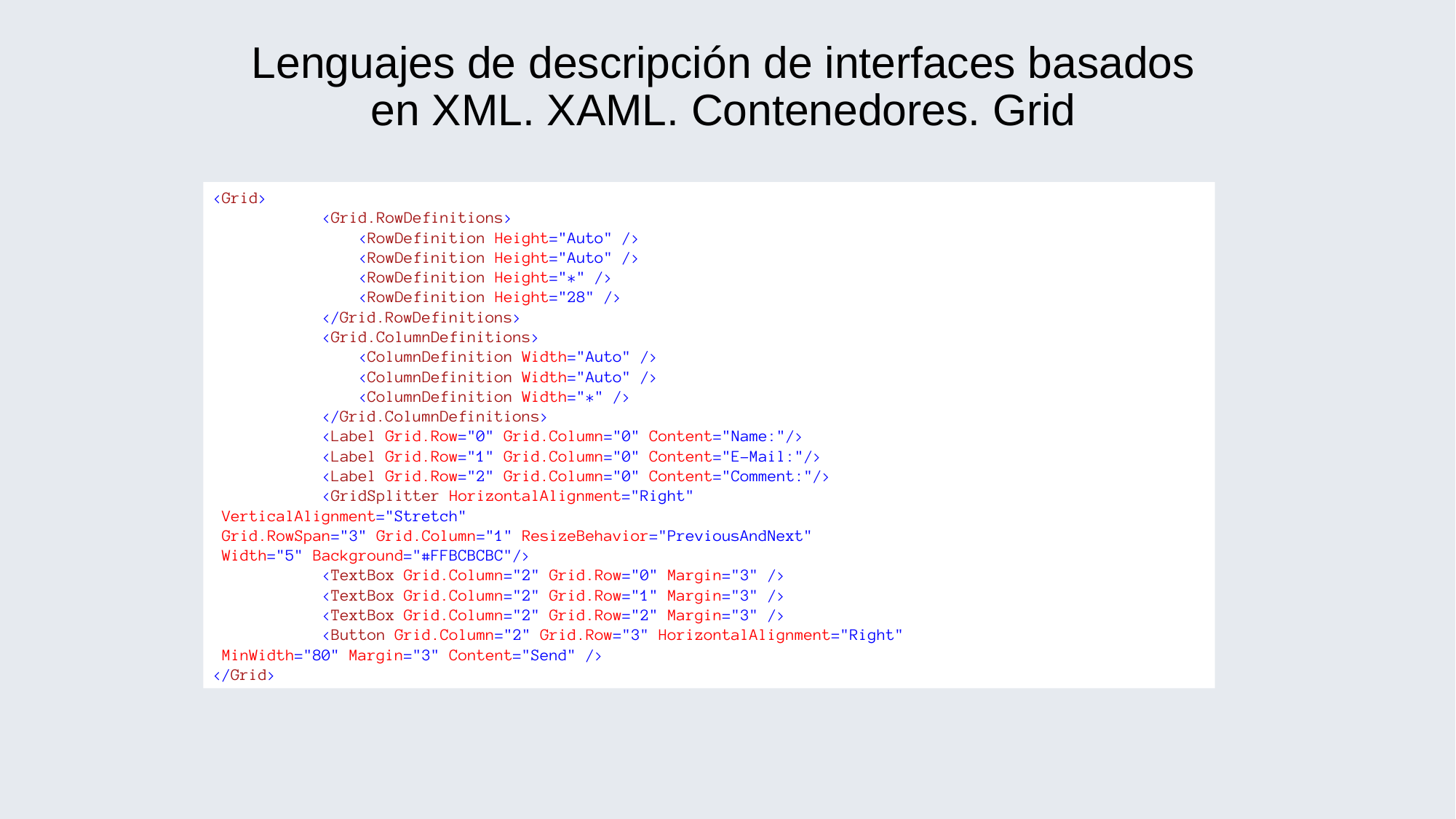

# Lenguajes de descripción de interfaces basados en XML. XAML. Contenedores. Grid
<Grid>
            <Grid.RowDefinitions>
                <RowDefinition Height="Auto" />
                <RowDefinition Height="Auto" />
                <RowDefinition Height="*" />
                <RowDefinition Height="28" />
            </Grid.RowDefinitions>
            <Grid.ColumnDefinitions>
                <ColumnDefinition Width="Auto" />
                <ColumnDefinition Width="Auto" />
                <ColumnDefinition Width="*" />
            </Grid.ColumnDefinitions>
            <Label Grid.Row="0" Grid.Column="0" Content="Name:"/>
            <Label Grid.Row="1" Grid.Column="0" Content="E-Mail:"/>
            <Label Grid.Row="2" Grid.Column="0" Content="Comment:"/>
            <GridSplitter HorizontalAlignment="Right"
 VerticalAlignment="Stretch"
 Grid.RowSpan="3" Grid.Column="1" ResizeBehavior="PreviousAndNext"
 Width="5" Background="#FFBCBCBC"/>
            <TextBox Grid.Column="2" Grid.Row="0" Margin="3" />
            <TextBox Grid.Column="2" Grid.Row="1" Margin="3" />
            <TextBox Grid.Column="2" Grid.Row="2" Margin="3" />
            <Button Grid.Column="2" Grid.Row="3" HorizontalAlignment="Right"
 MinWidth="80" Margin="3" Content="Send" />
</Grid>